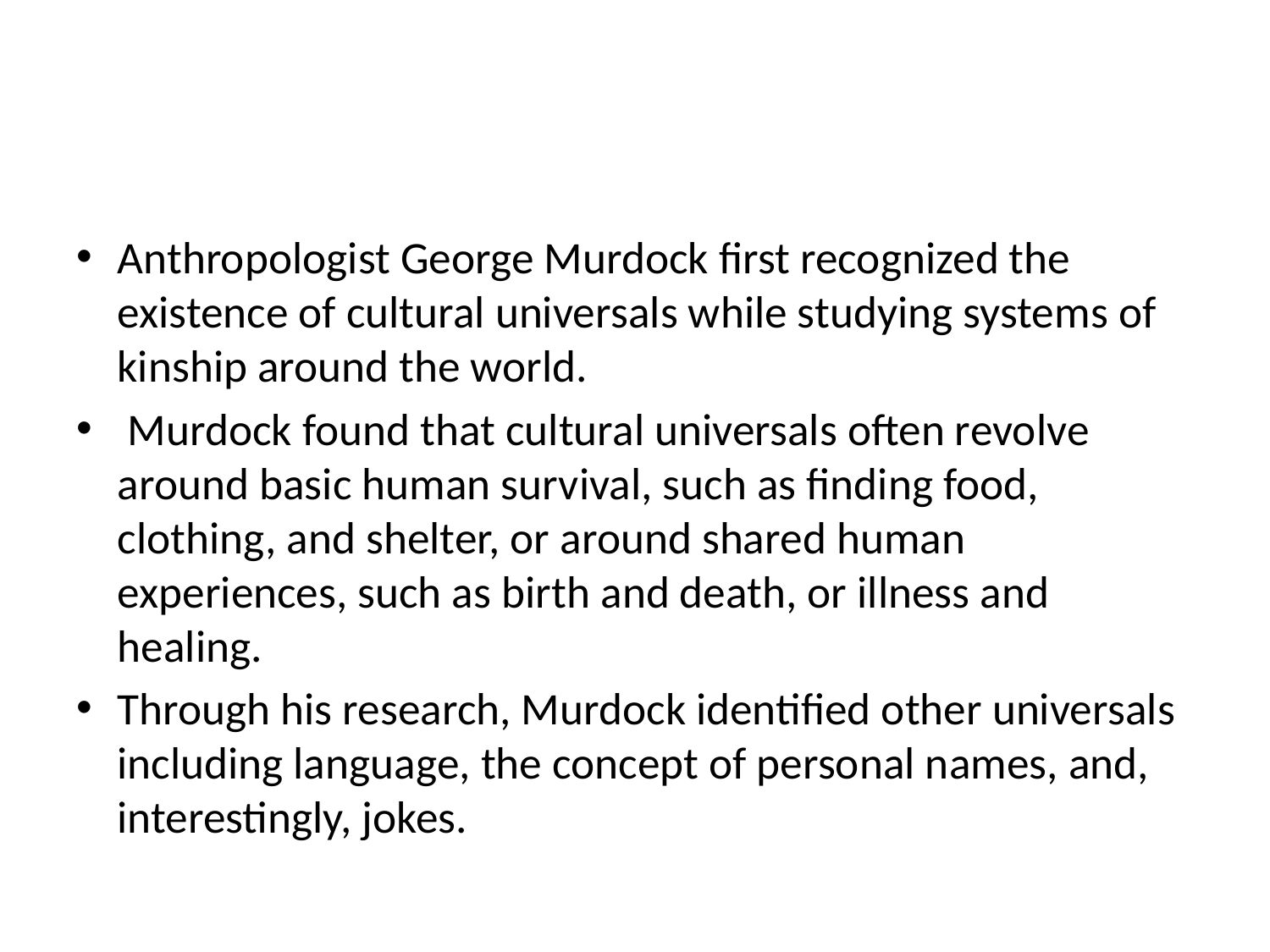

#
Anthropologist George Murdock first recognized the existence of cultural universals while studying systems of kinship around the world.
 Murdock found that cultural universals often revolve around basic human survival, such as finding food, clothing, and shelter, or around shared human experiences, such as birth and death, or illness and healing.
Through his research, Murdock identified other universals including language, the concept of personal names, and, interestingly, jokes.